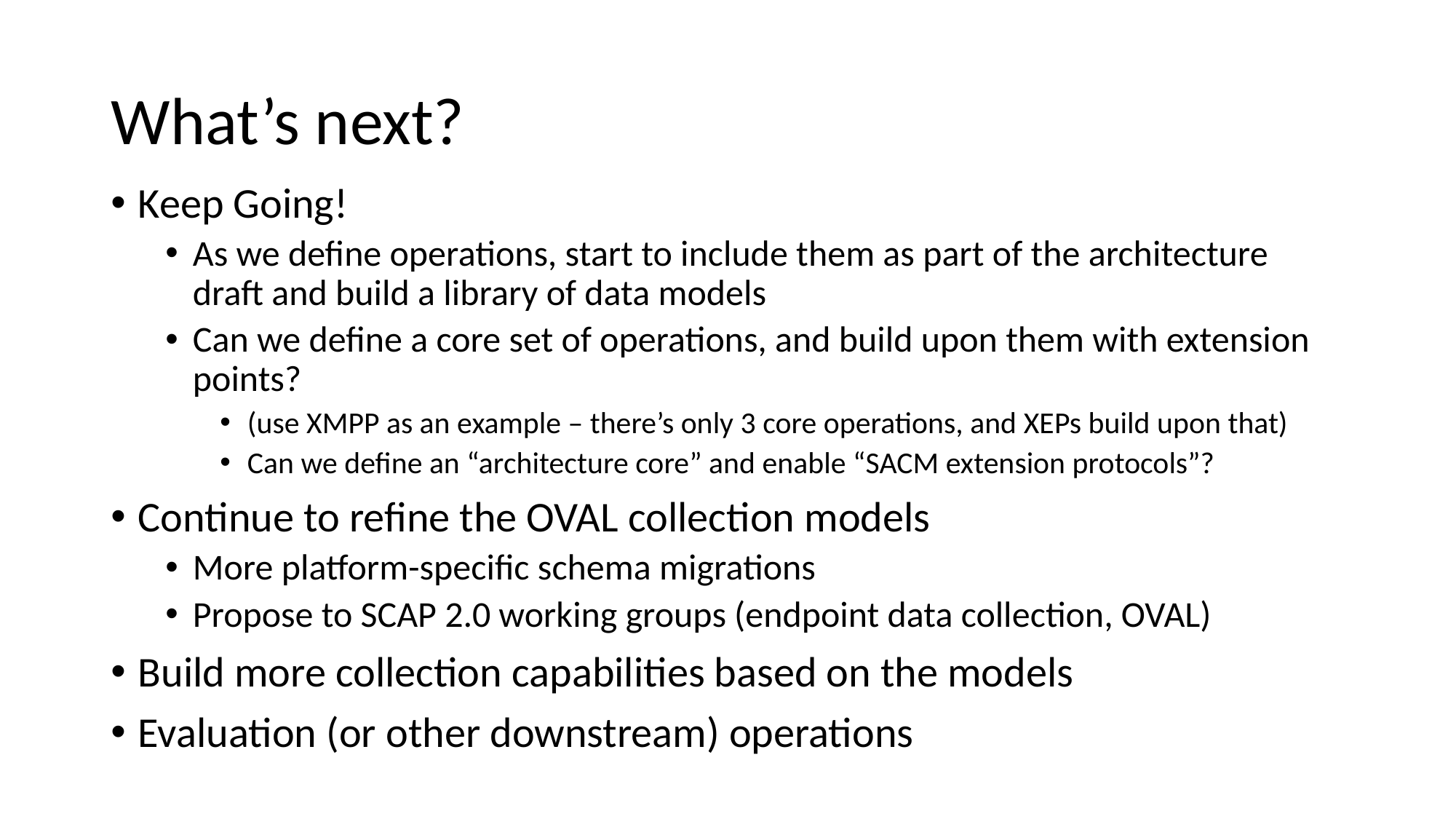

# What’s next?
Keep Going!
As we define operations, start to include them as part of the architecture draft and build a library of data models
Can we define a core set of operations, and build upon them with extension points?
(use XMPP as an example – there’s only 3 core operations, and XEPs build upon that)
Can we define an “architecture core” and enable “SACM extension protocols”?
Continue to refine the OVAL collection models
More platform-specific schema migrations
Propose to SCAP 2.0 working groups (endpoint data collection, OVAL)
Build more collection capabilities based on the models
Evaluation (or other downstream) operations